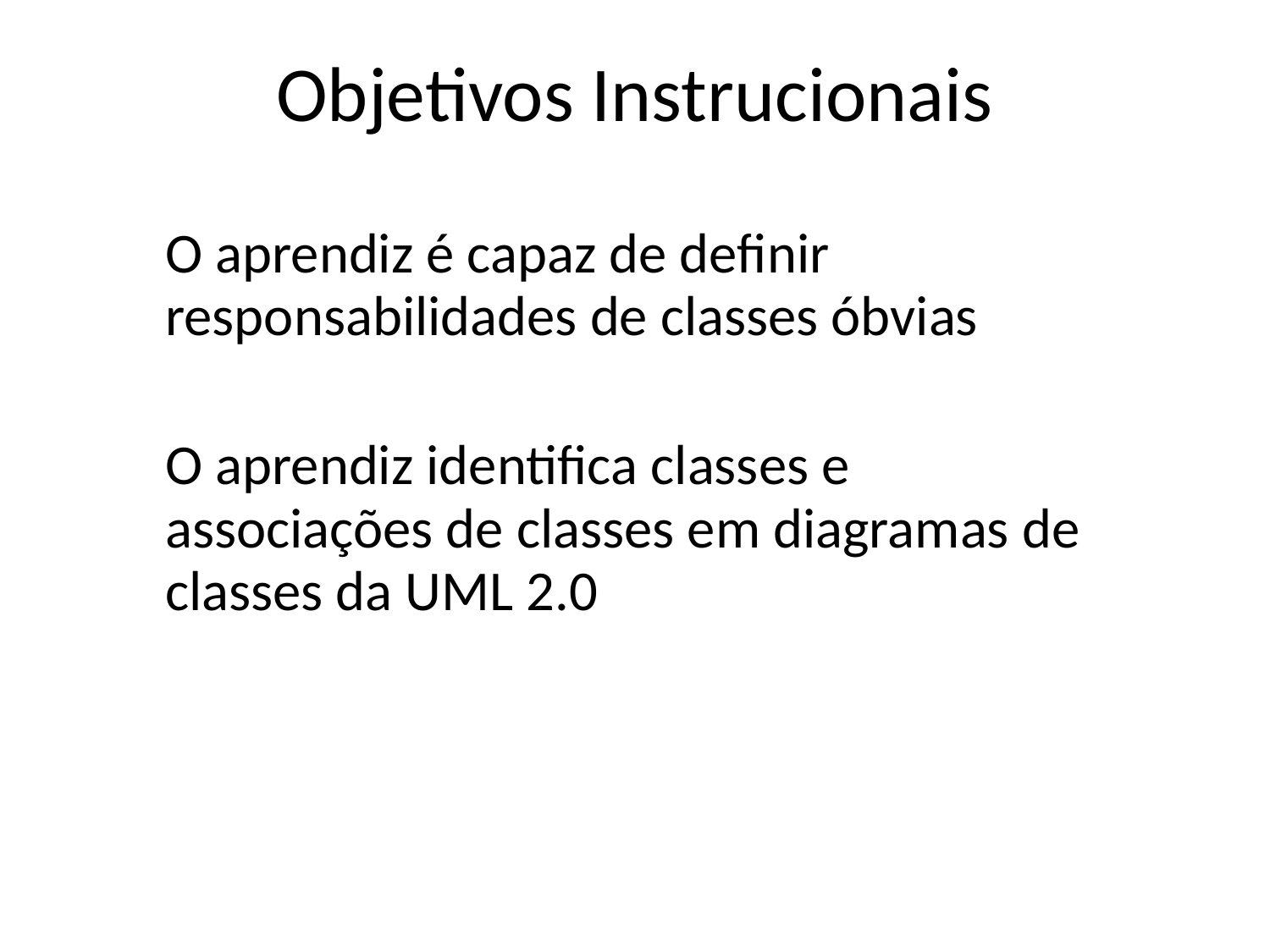

# Objetivos Instrucionais
	O aprendiz é capaz de definir responsabilidades de classes óbvias

	O aprendiz identifica classes e associações de classes em diagramas de classes da UML 2.0